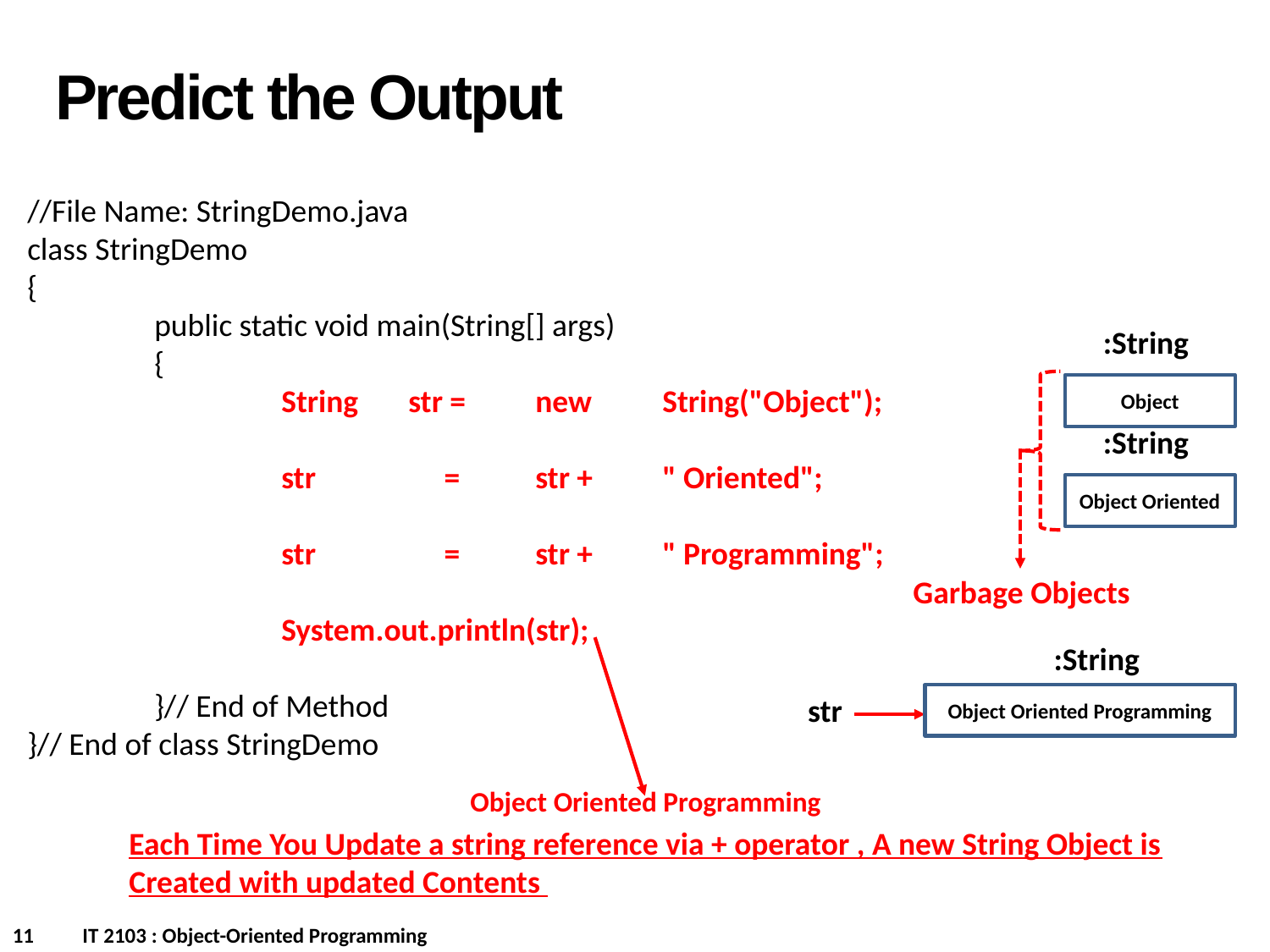

Predict the Output
//File Name: StringDemo.java
class StringDemo
{
	public static void main(String[] args)
	{
		String 	str =	new	String("Object");

		str	     =	str +	" Oriented";

		str	     =	str + 	" Programming";
		System.out.println(str);

	}// End of Method
}// End of class StringDemo
:String

Object
:String
Object Oriented
Garbage Objects
:String
str
Object Oriented Programming
Object Oriented Programming
Each Time You Update a string reference via + operator , A new String Object is Created with updated Contents